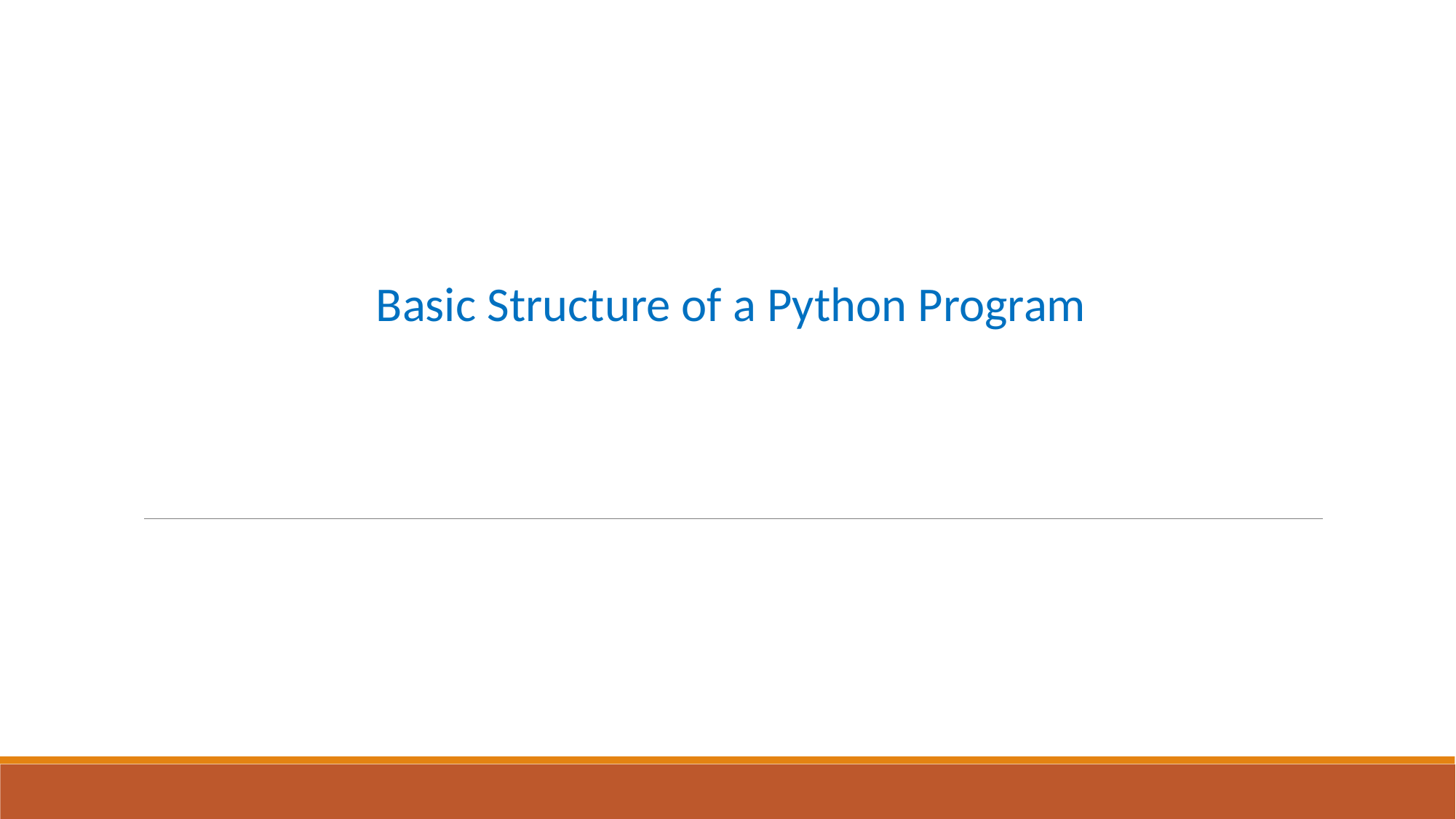

# Basic Structure of a Python Program